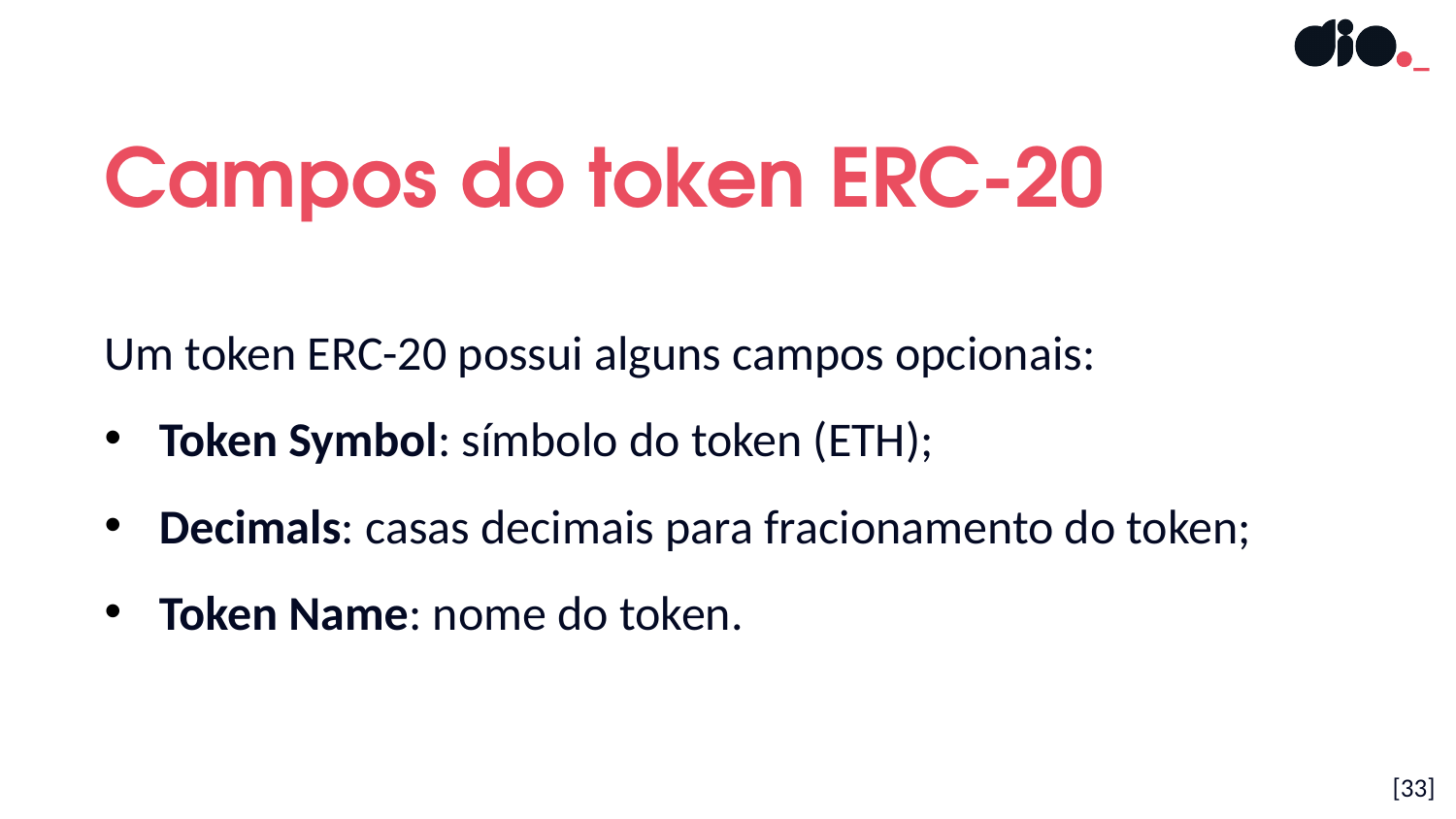

Campos do token ERC-20
Um token ERC-20 possui alguns campos opcionais:
Token Symbol: símbolo do token (ETH);
Decimals: casas decimais para fracionamento do token;
Token Name: nome do token.
[33]